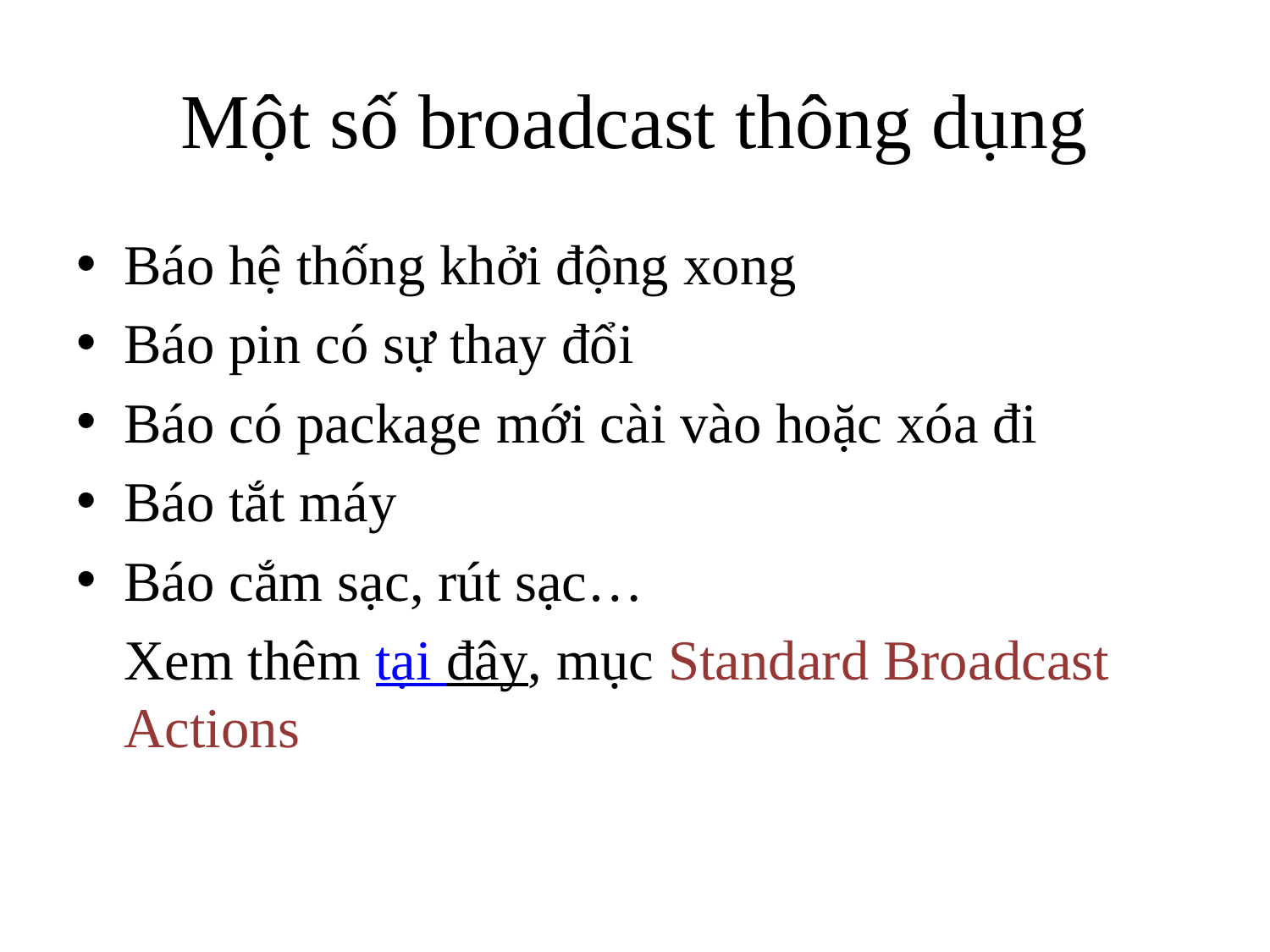

# Một số broadcast thông dụng
Báo hệ thống khởi động xong
Báo pin có sự thay đổi
Báo có package mới cài vào hoặc xóa đi
Báo tắt máy
Báo cắm sạc, rút sạc…
	Xem thêm tại đây, mục Standard Broadcast Actions